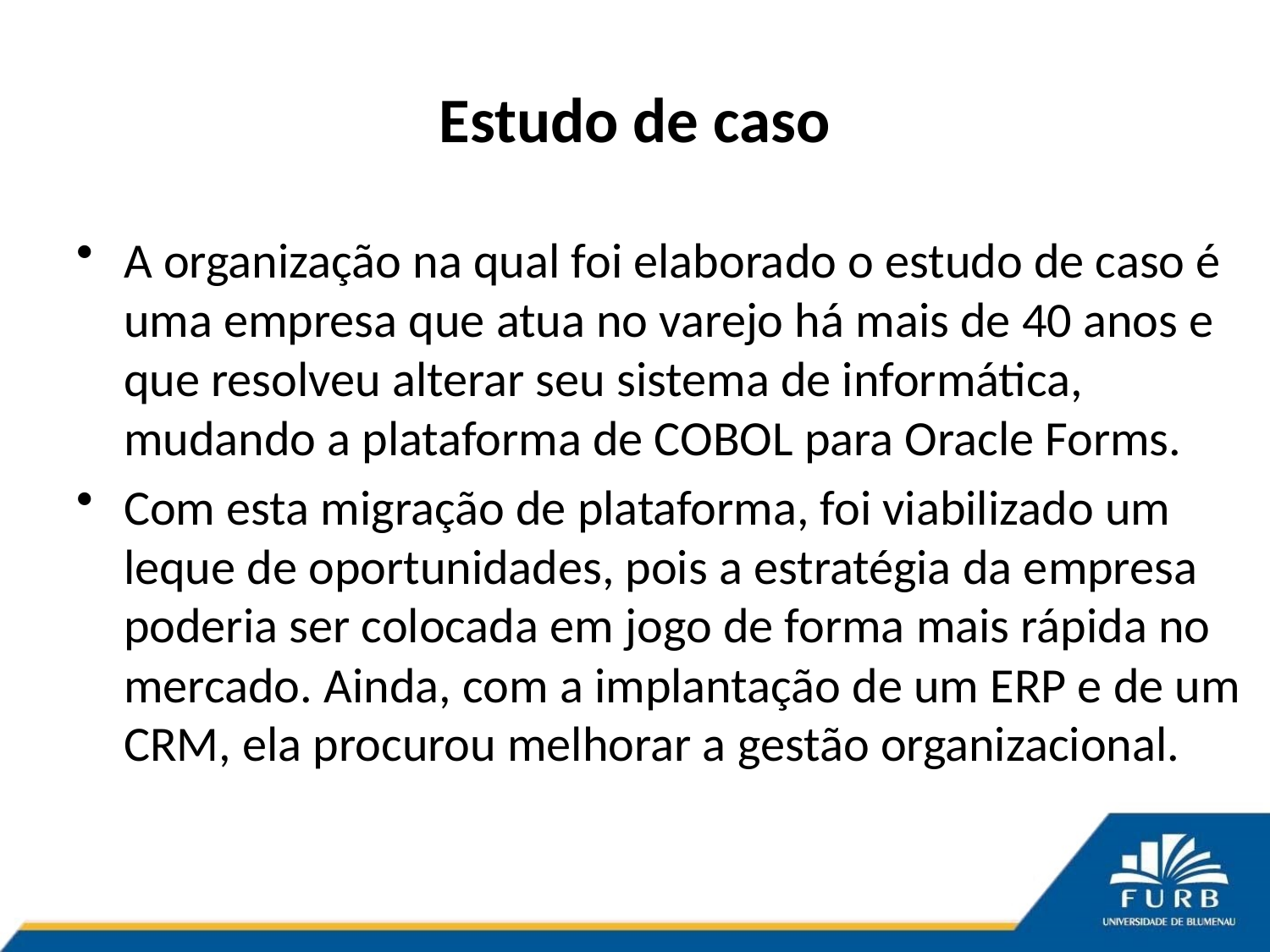

# Estudo de caso
A organização na qual foi elaborado o estudo de caso é uma empresa que atua no varejo há mais de 40 anos e que resolveu alterar seu sistema de informática, mudando a plataforma de COBOL para Oracle Forms.
Com esta migração de plataforma, foi viabilizado um leque de oportunidades, pois a estratégia da empresa poderia ser colocada em jogo de forma mais rápida no mercado. Ainda, com a implantação de um ERP e de um CRM, ela procurou melhorar a gestão organizacional.